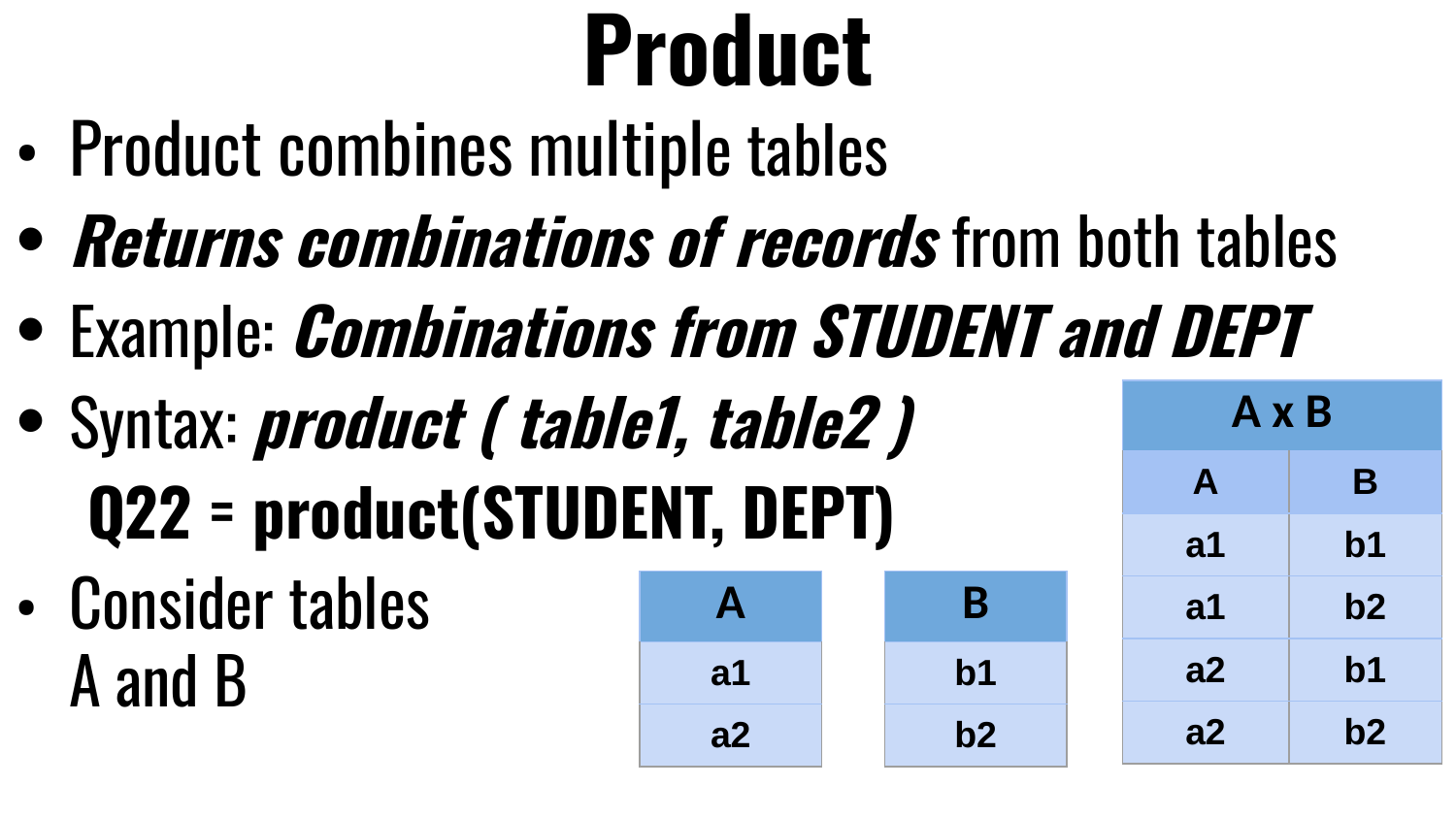

# Product
Product combines multiple tables
Returns combinations of records from both tables
Example: Combinations from STUDENT and DEPT
Syntax: product ( table1, table2 )
Q22 = product(STUDENT, DEPT)
Consider tables
A and B
| A x B |  |
| --- | --- |
| A | B |
| a1 | b1 |
| a1 | b2 |
| a2 | b1 |
| a2 | b2 |
| A |
| --- |
| a1 |
| a2 |
| B |
| --- |
| b1 |
| b2 |